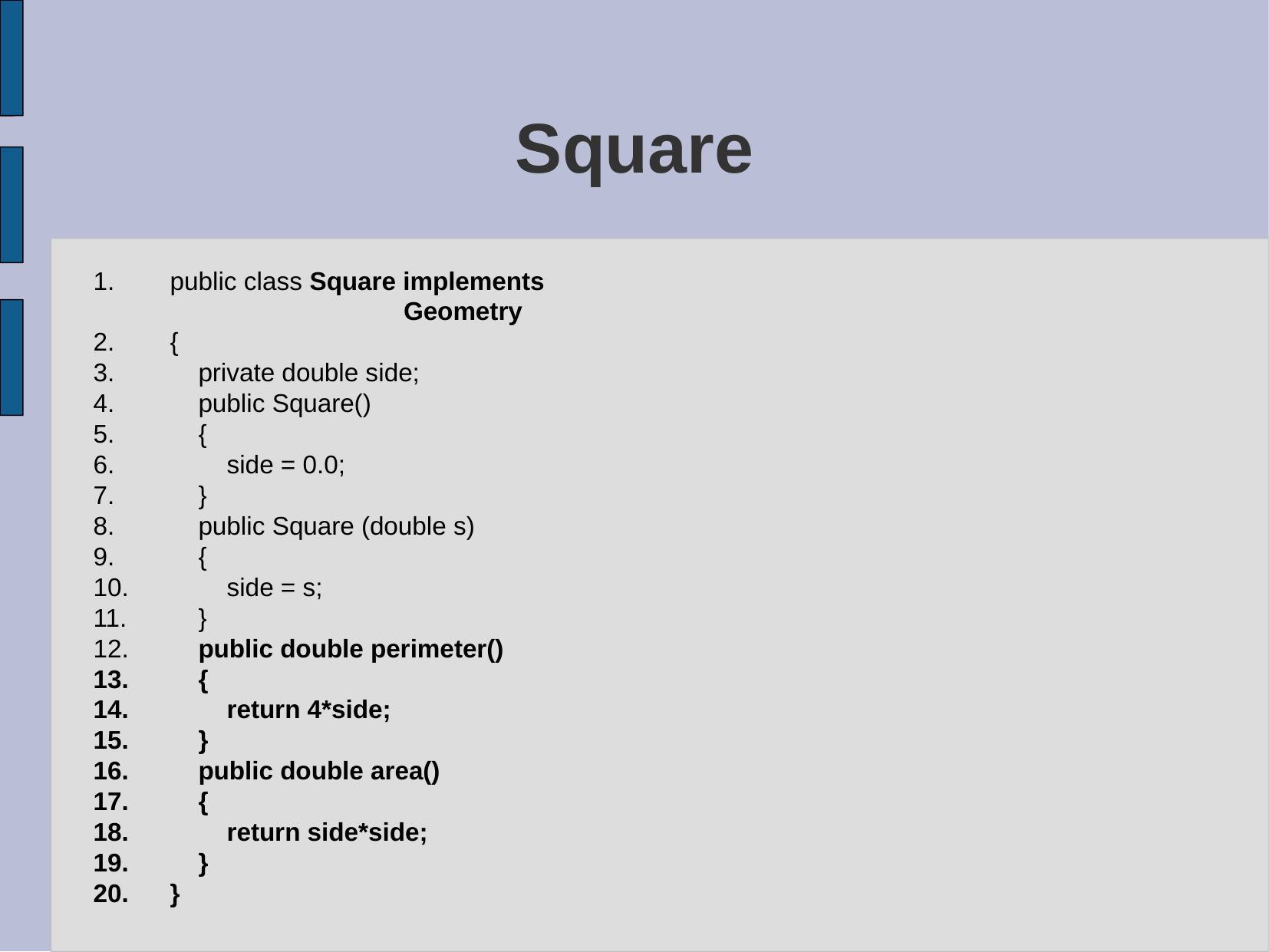

# Square
public class Square implements
                                 Geometry
{
    private double side;
    public Square()
    {
        side = 0.0;
    }
    public Square (double s)
    {
        side = s;
    }
    public double perimeter()
    {
        return 4*side;
    }
    public double area()
    {
        return side*side;
    }
}